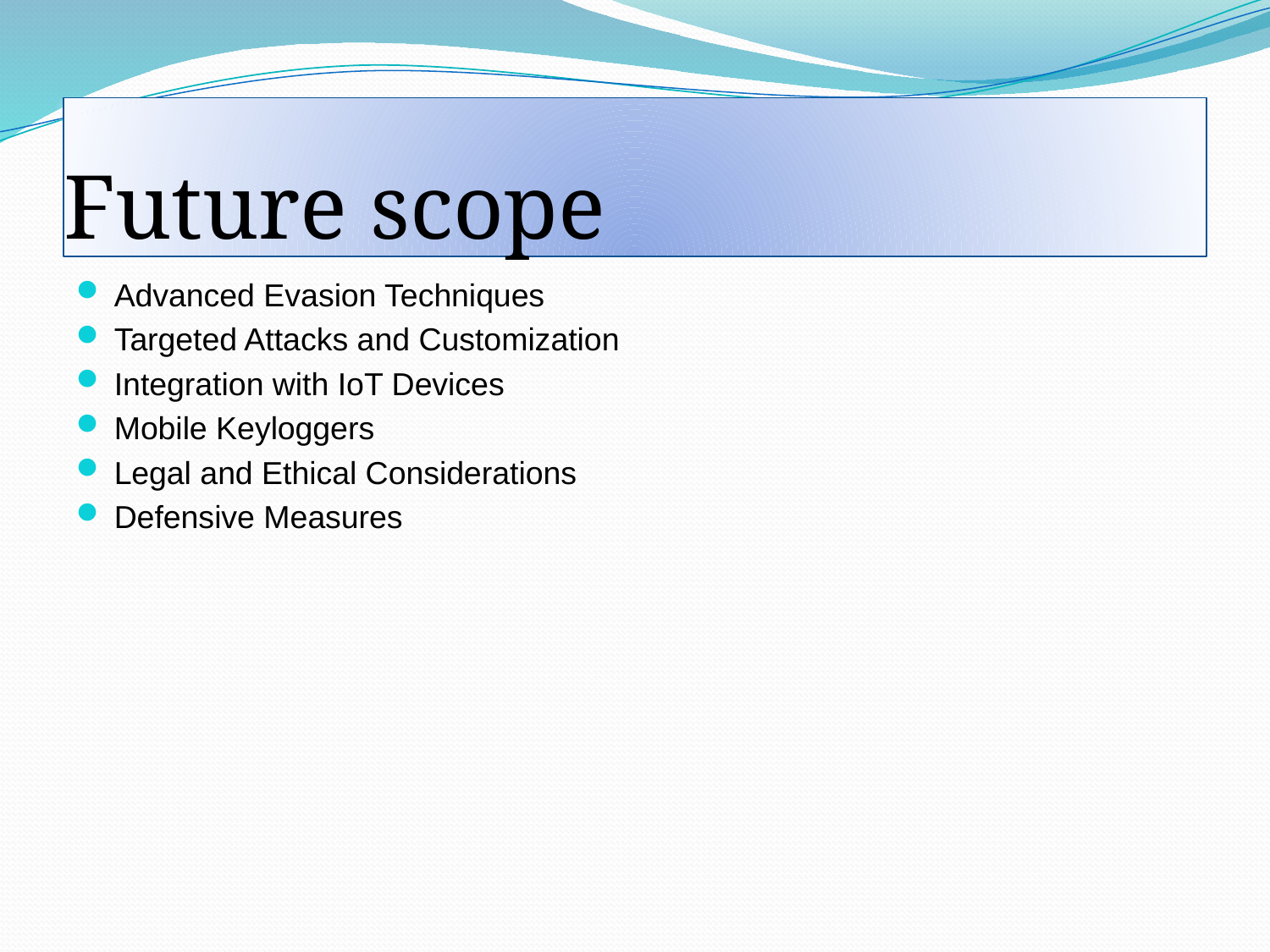

# Future scope
Advanced Evasion Techniques
Targeted Attacks and Customization
Integration with IoT Devices
Mobile Keyloggers
Legal and Ethical Considerations
Defensive Measures